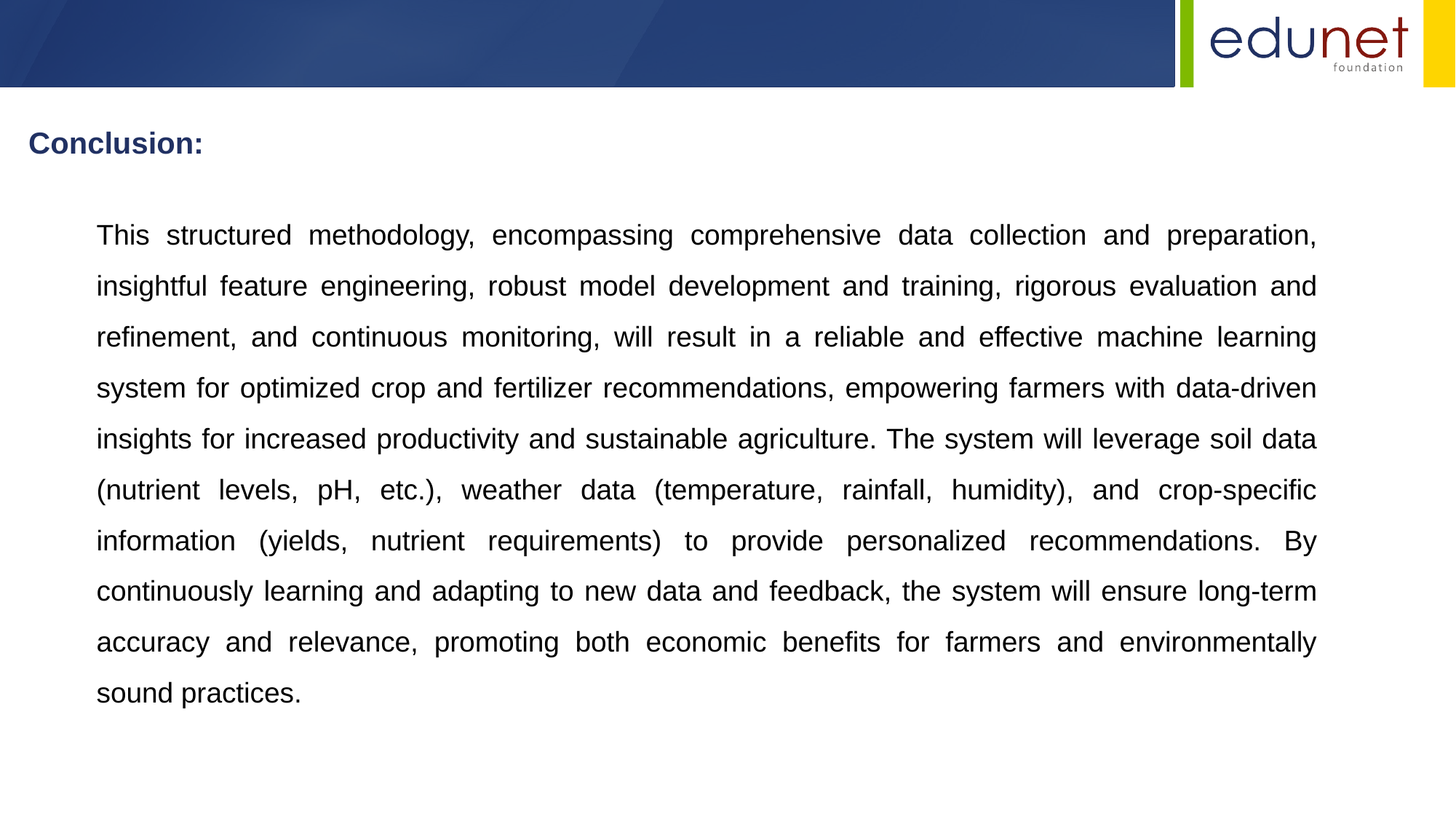

Conclusion:
This structured methodology, encompassing comprehensive data collection and preparation, insightful feature engineering, robust model development and training, rigorous evaluation and refinement, and continuous monitoring, will result in a reliable and effective machine learning system for optimized crop and fertilizer recommendations, empowering farmers with data-driven insights for increased productivity and sustainable agriculture. The system will leverage soil data (nutrient levels, pH, etc.), weather data (temperature, rainfall, humidity), and crop-specific information (yields, nutrient requirements) to provide personalized recommendations. By continuously learning and adapting to new data and feedback, the system will ensure long-term accuracy and relevance, promoting both economic benefits for farmers and environmentally sound practices.